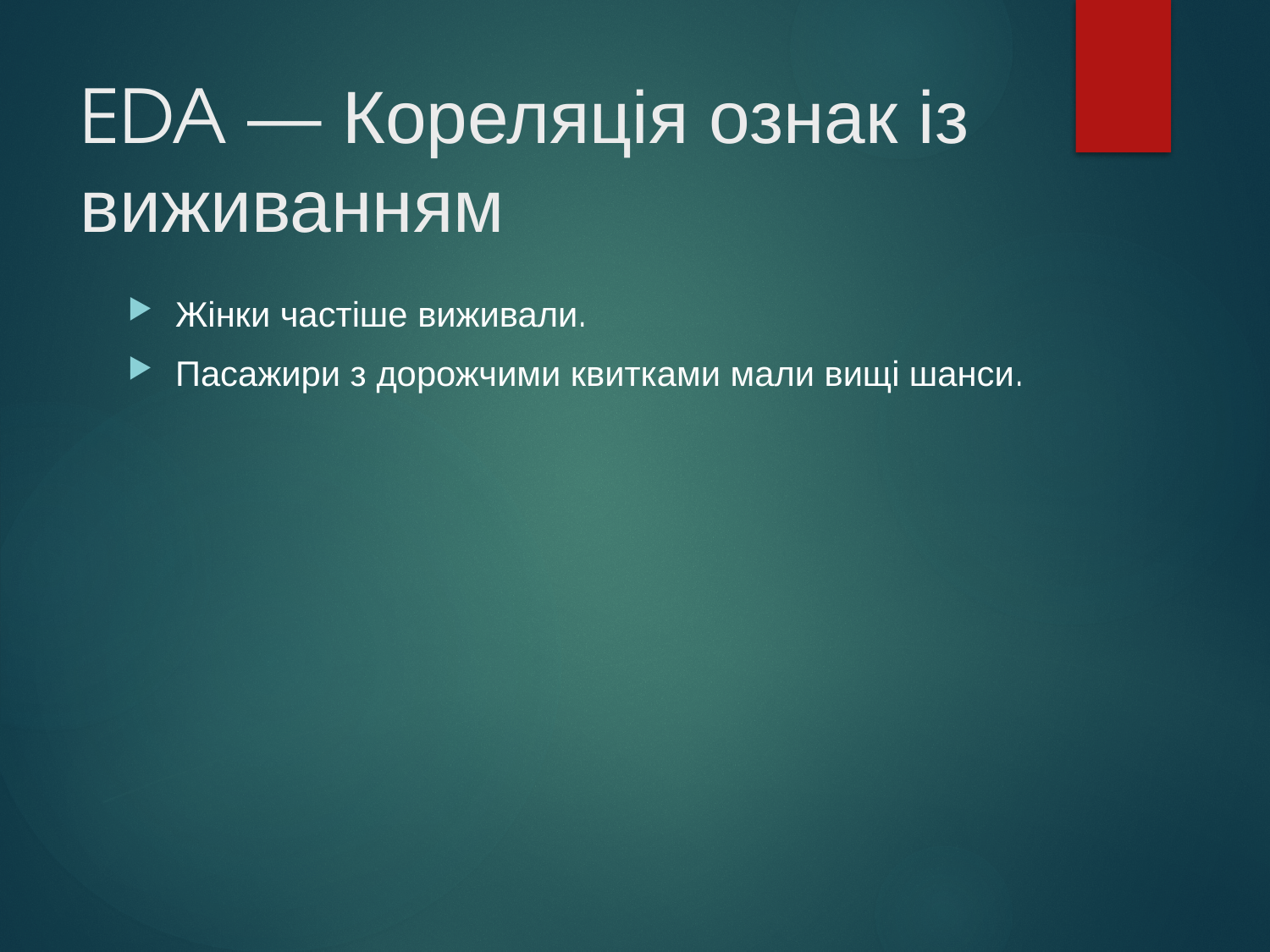

# EDA — Кореляція ознак із виживанням
Жінки частіше виживали.
Пасажири з дорожчими квитками мали вищі шанси.